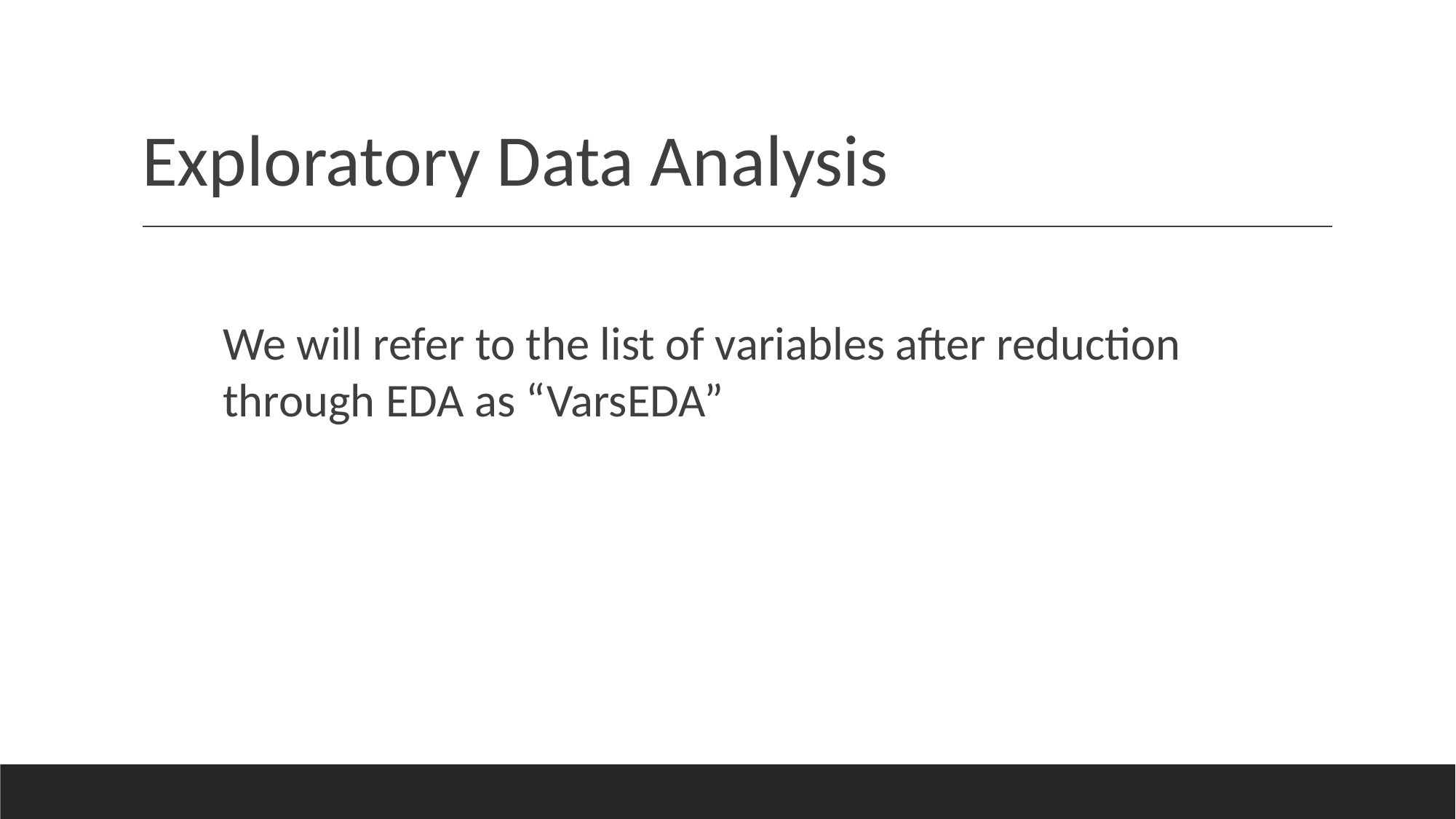

# Exploratory Data Analysis
We will refer to the list of variables after reduction through EDA as “VarsEDA”